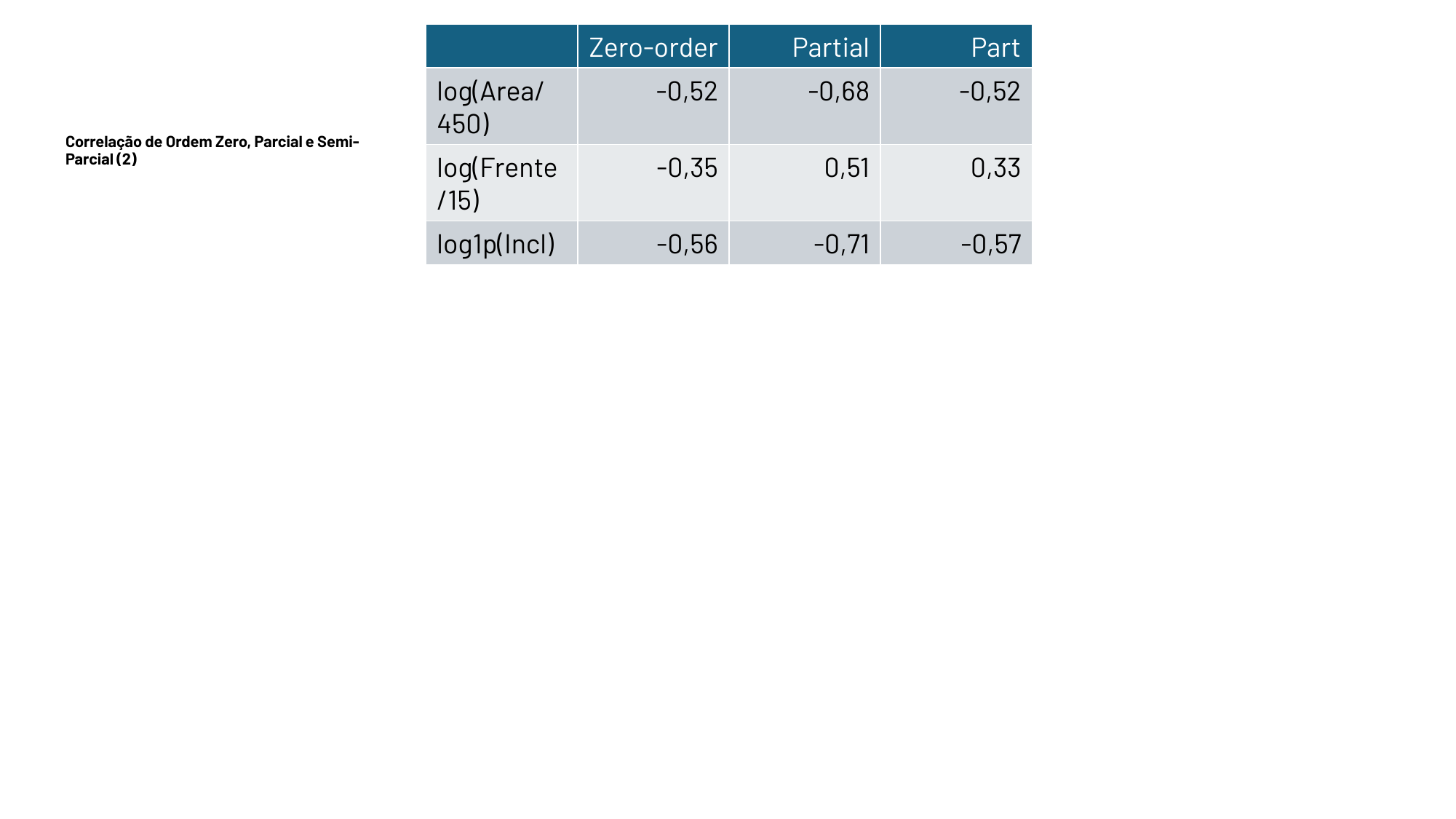

|  | Zero-order | Partial | Part |
| --- | --- | --- | --- |
| log(Area/450) | -0,52 | -0,68 | -0,52 |
| log(Frente/15) | -0,35 | 0,51 | 0,33 |
| log1p(Incl) | -0,56 | -0,71 | -0,57 |
Correlação de Ordem Zero, Parcial e Semi-Parcial (2)